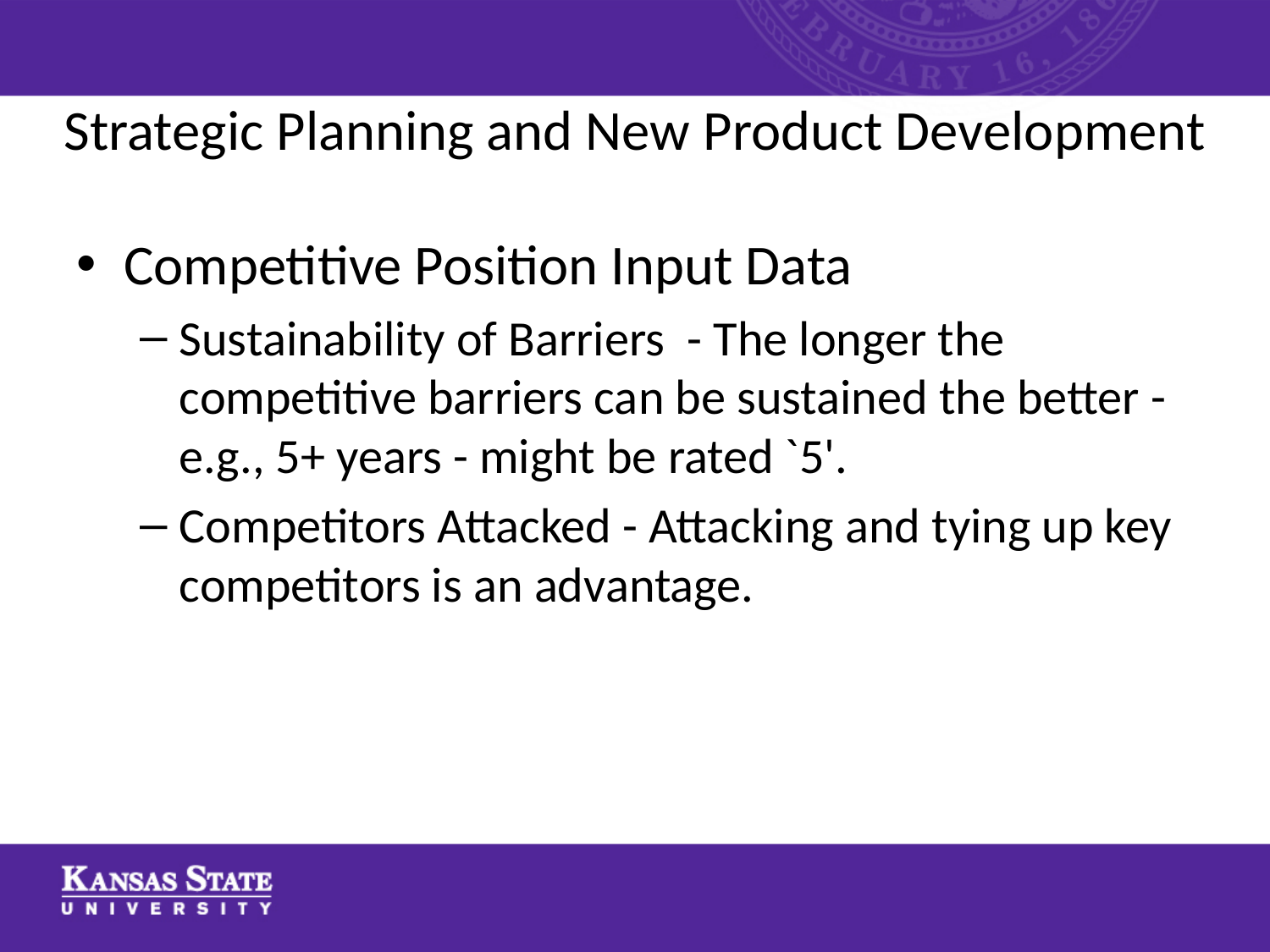

# Strategic Planning and New Product Development
Competitive Position Input Data
Sustainability of Barriers  - The longer the competitive barriers can be sustained the better - e.g., 5+ years - might be rated `5'.
Competitors Attacked - Attacking and tying up key competitors is an advantage.